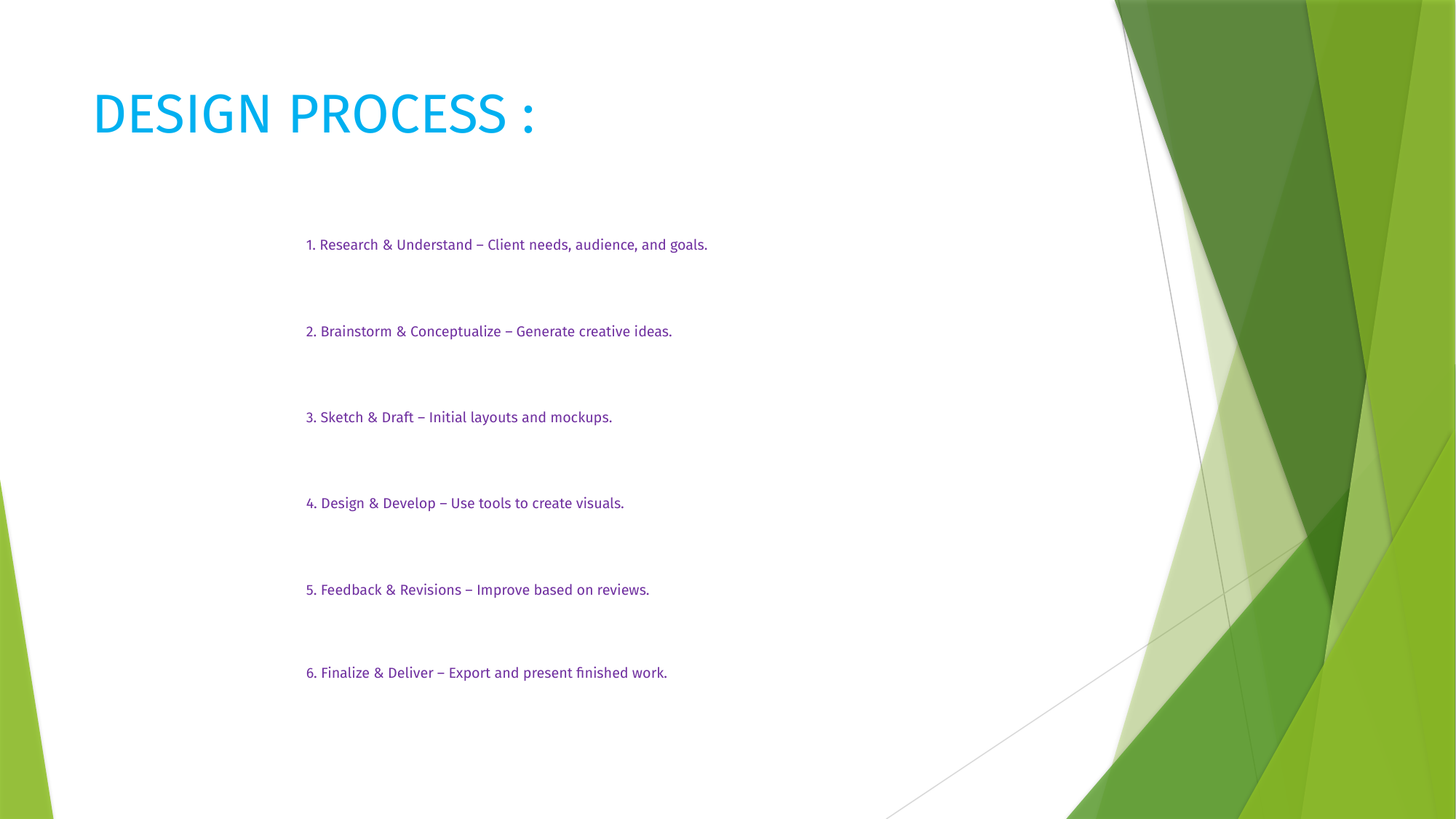

# DESIGN PROCESS :
1. Research & Understand – Client needs, audience, and goals.

2. Brainstorm & Conceptualize – Generate creative ideas.

3. Sketch & Draft – Initial layouts and mockups.

4. Design & Develop – Use tools to create visuals.

5. Feedback & Revisions – Improve based on reviews.

6. Finalize & Deliver – Export and present finished work.